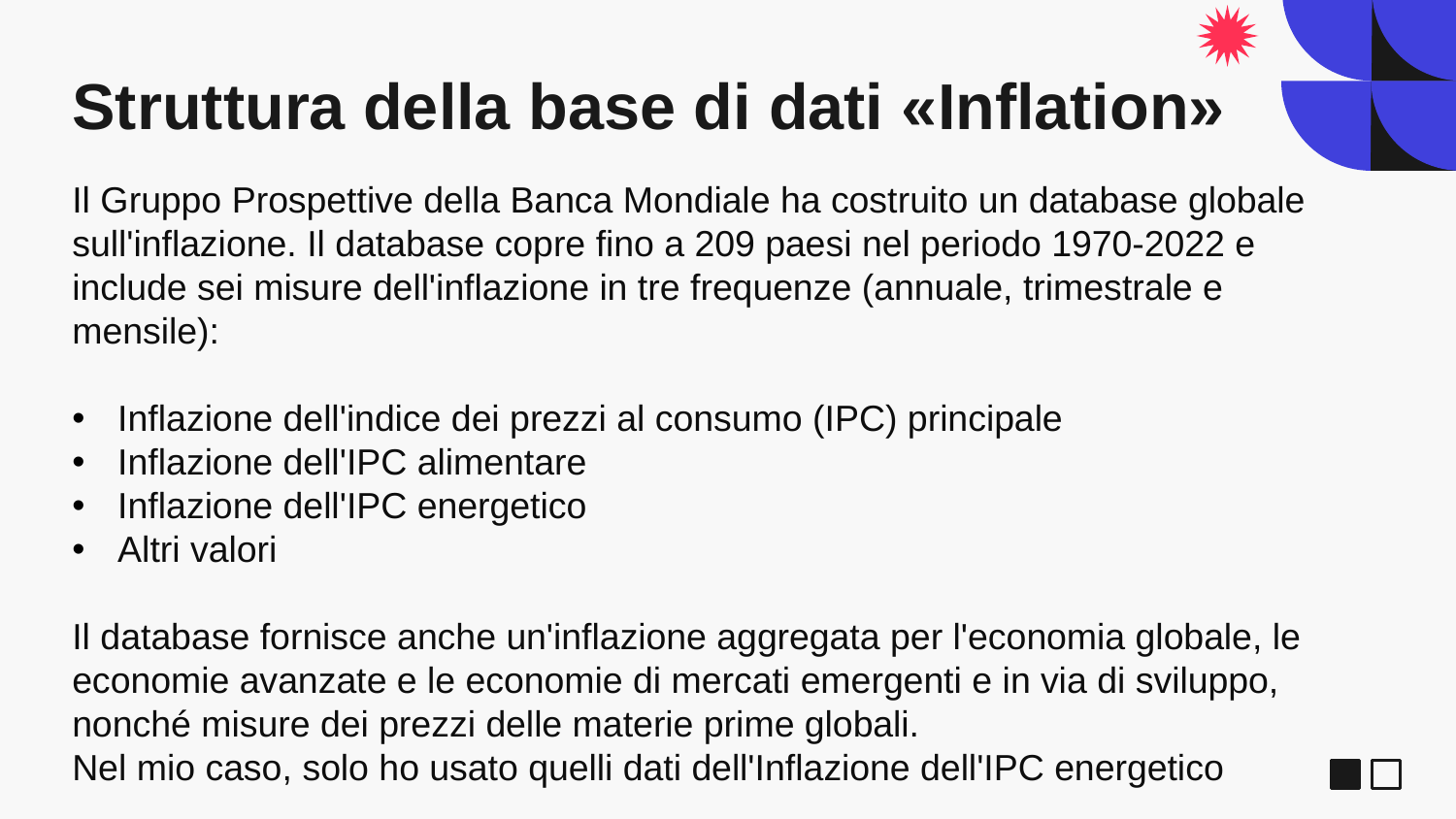

# Struttura della base di dati «Inflation»
Il Gruppo Prospettive della Banca Mondiale ha costruito un database globale sull'inflazione. Il database copre fino a 209 paesi nel periodo 1970-2022 e include sei misure dell'inflazione in tre frequenze (annuale, trimestrale e mensile):

Inflazione dell'indice dei prezzi al consumo (IPC) principale
Inflazione dell'IPC alimentare
Inflazione dell'IPC energetico
Altri valori

Il database fornisce anche un'inflazione aggregata per l'economia globale, le economie avanzate e le economie di mercati emergenti e in via di sviluppo, nonché misure dei prezzi delle materie prime globali.
Nel mio caso, solo ho usato quelli dati dell'Inflazione dell'IPC energetico